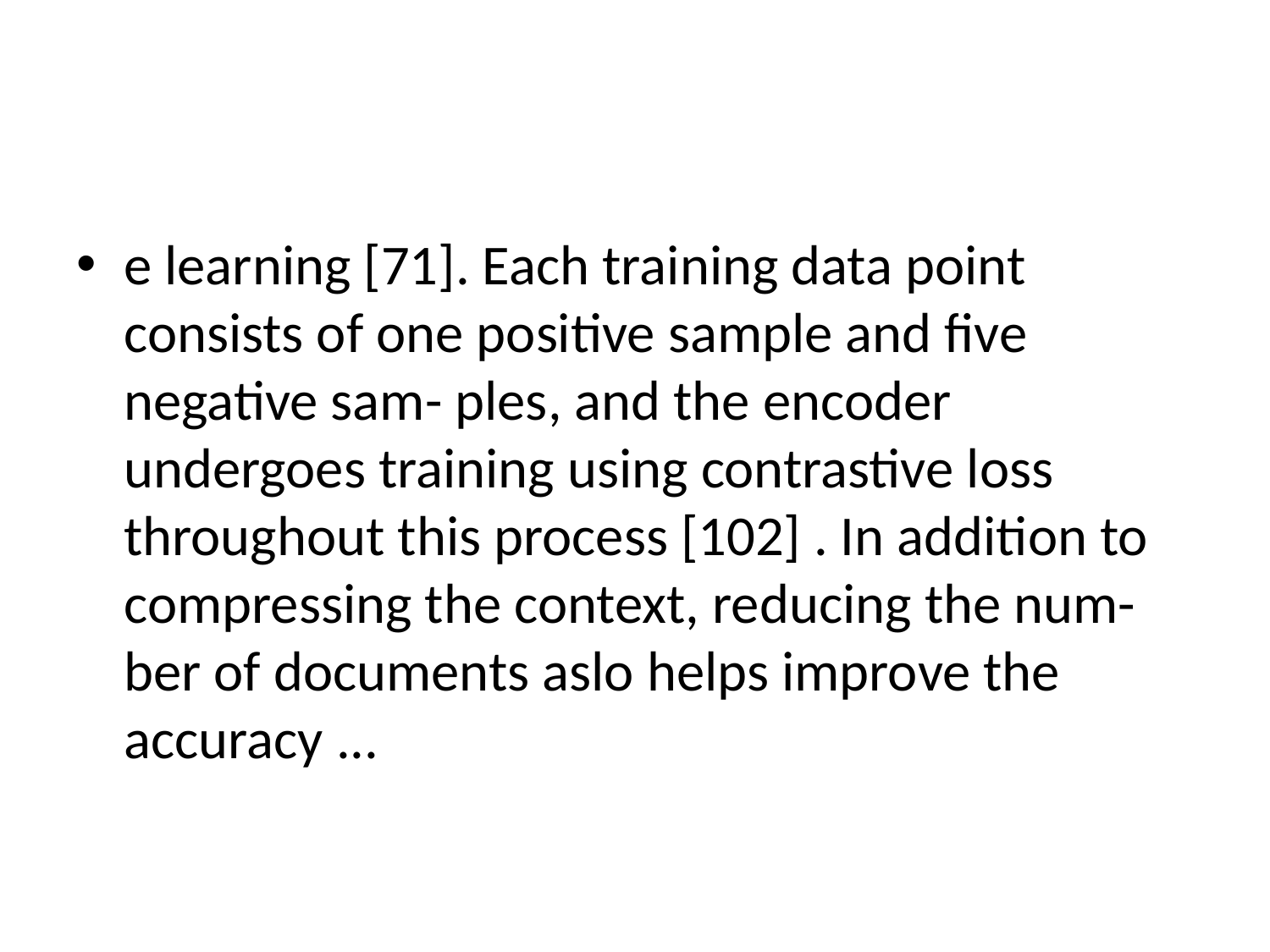

#
e learning [71]. Each training data point consists of one positive sample and five negative sam- ples, and the encoder undergoes training using contrastive loss throughout this process [102] . In addition to compressing the context, reducing the num- ber of documents aslo helps improve the accuracy ...